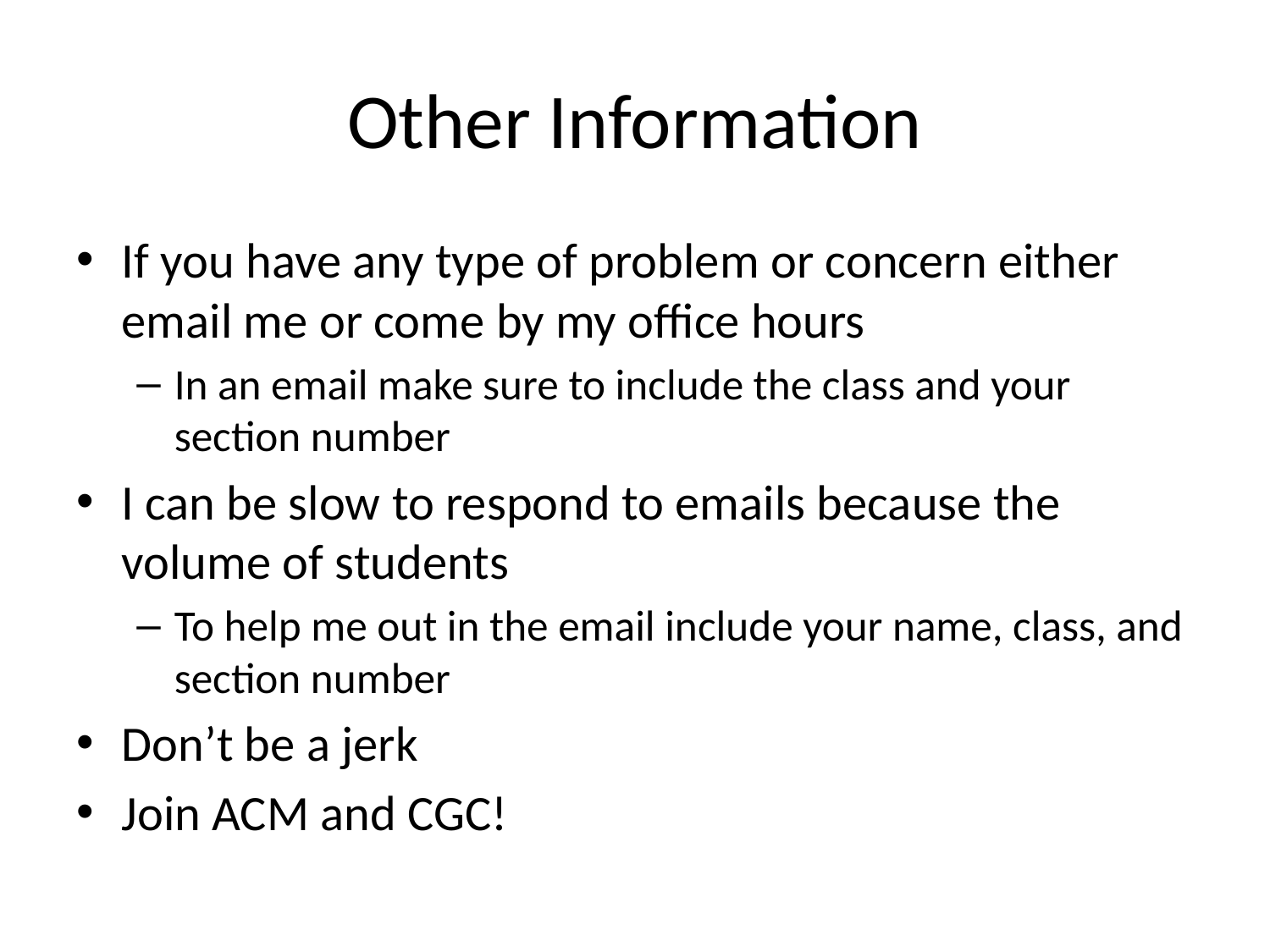

# Other Information
If you have any type of problem or concern either email me or come by my office hours
In an email make sure to include the class and your section number
I can be slow to respond to emails because the volume of students
To help me out in the email include your name, class, and section number
Don’t be a jerk
Join ACM and CGC!